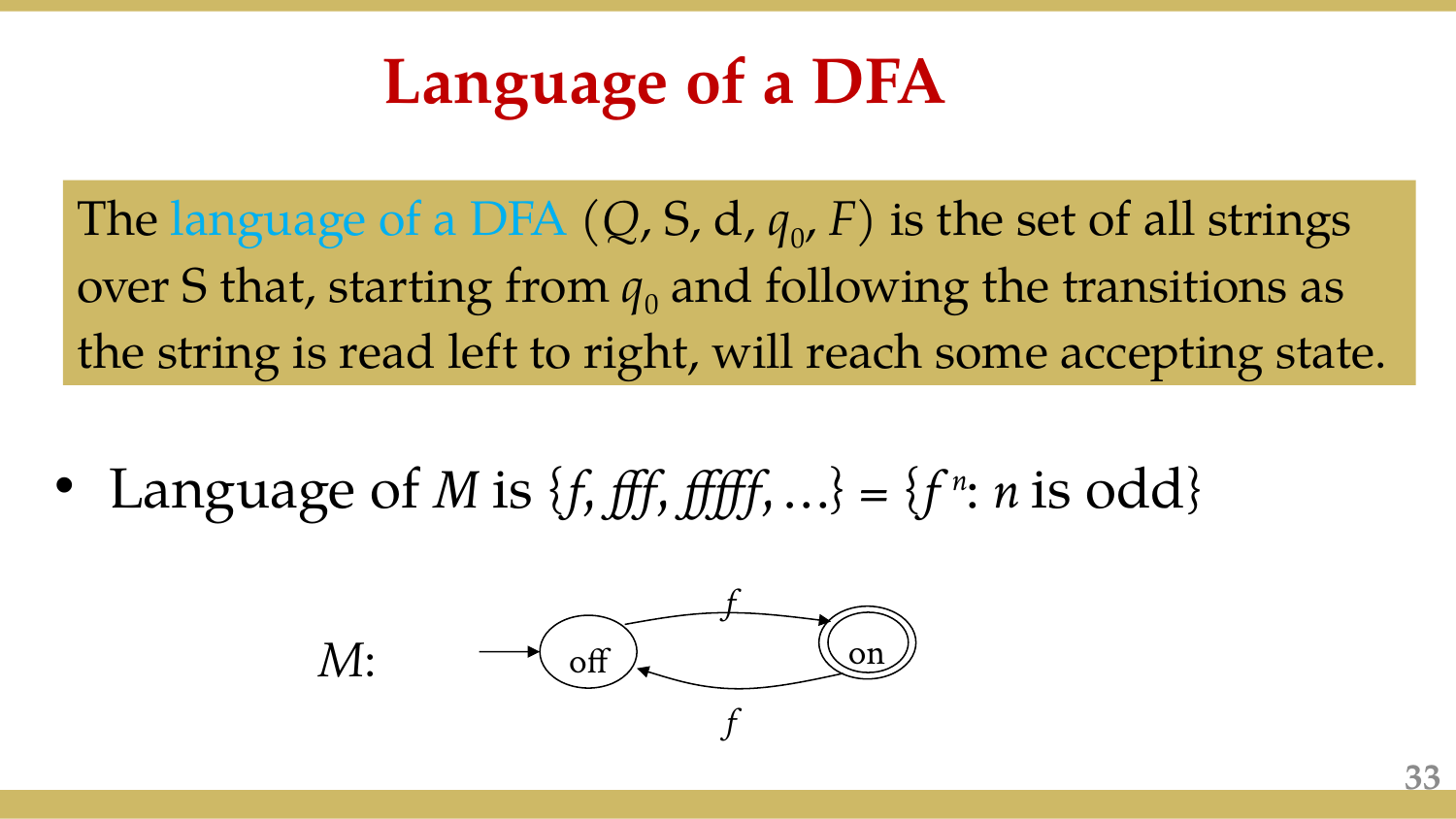

Language of a DFA
The language of a DFA (Q, S, d, q0, F) is the set of all strings over S that, starting from q0 and following the transitions as the string is read left to right, will reach some accepting state.
Language of M is {f, fff, fffff, …} = {f n: n is odd}
f

on
M:
off

f
33